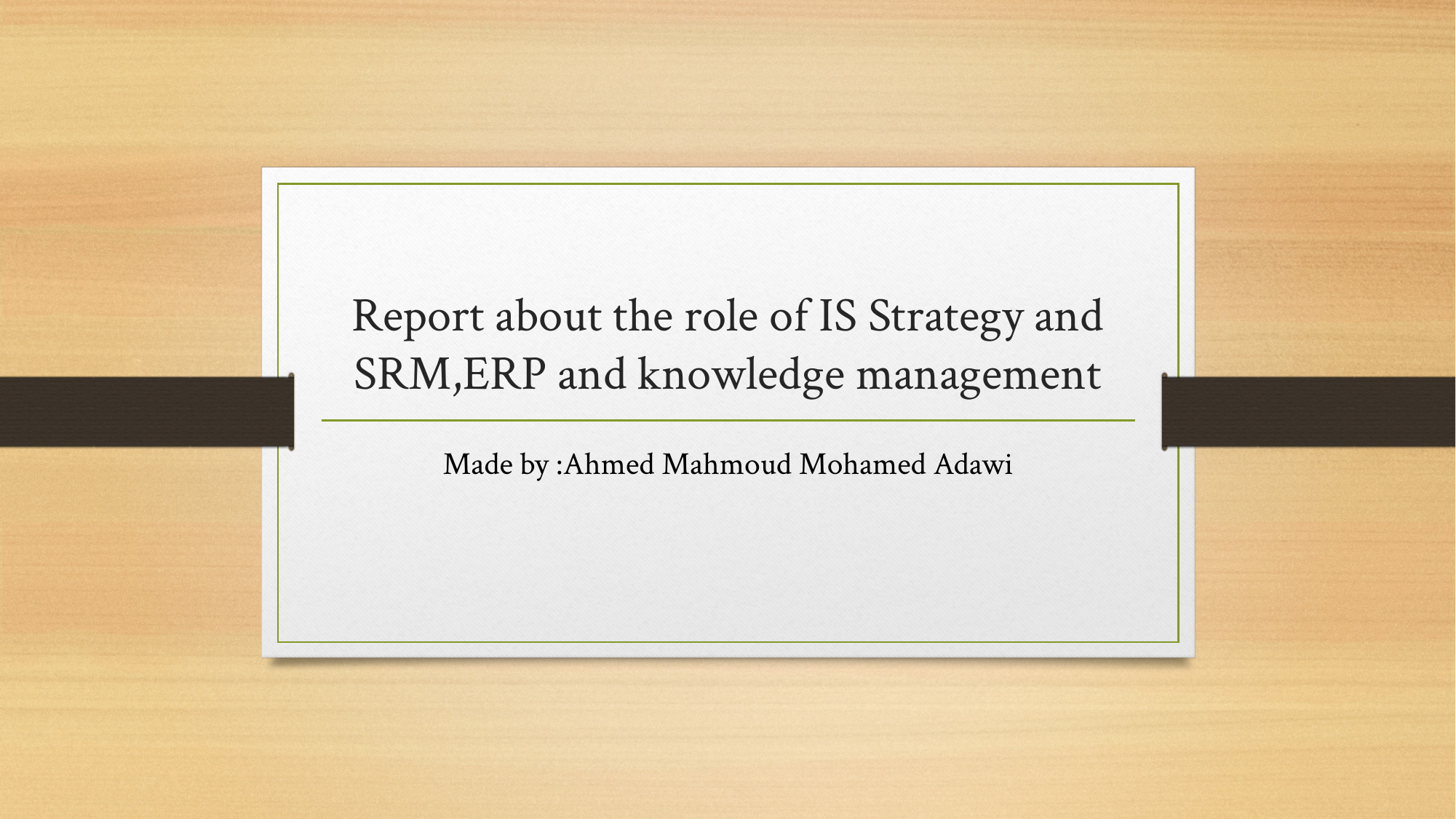

# Report about the role of IS Strategy and SRM,ERP and knowledge management
Made by :Ahmed Mahmoud Mohamed Adawi